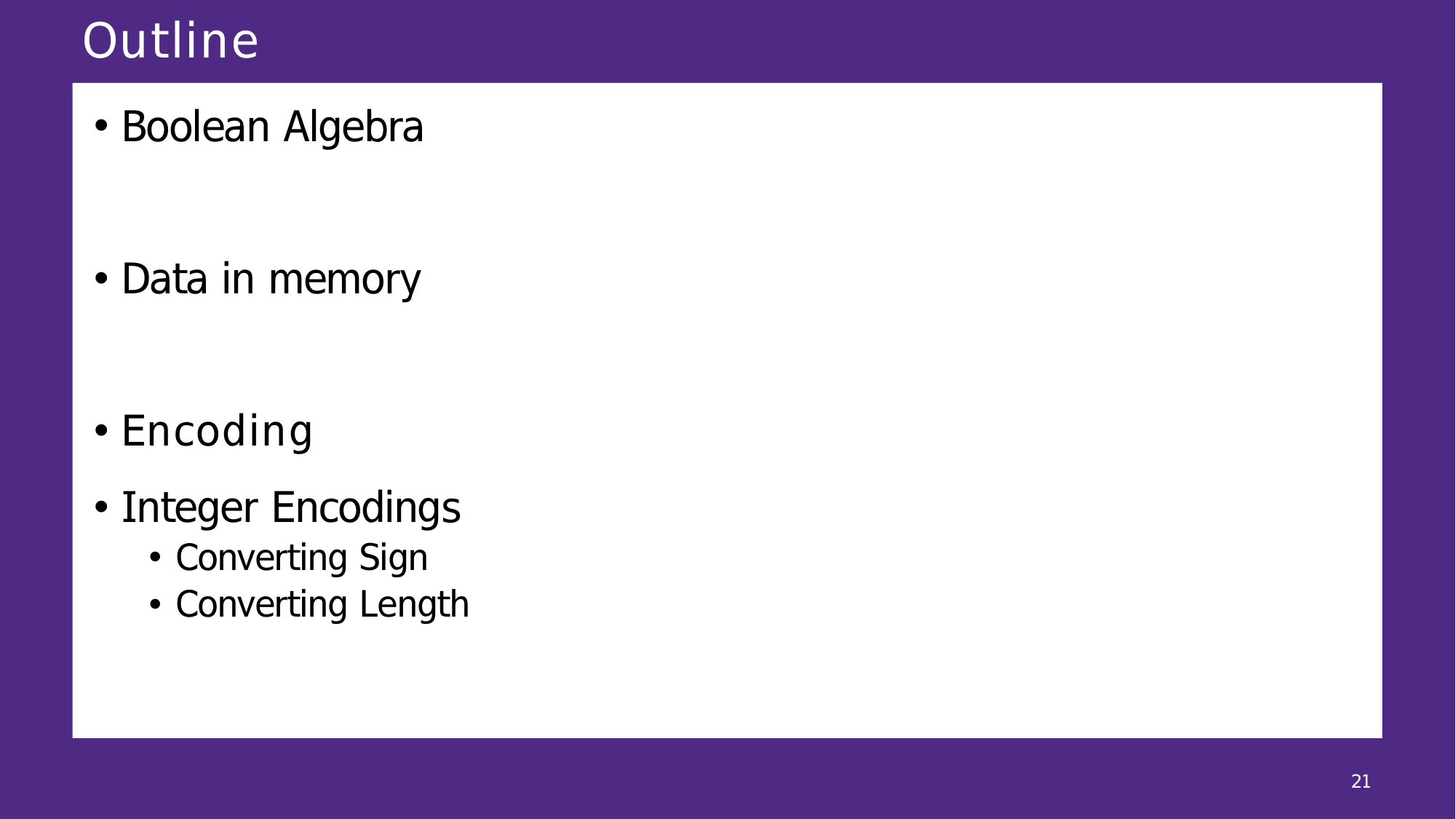

# Outline
Boolean Algebra

Data in memory

Encoding
Integer Encodings
Converting Sign
Converting Length
21